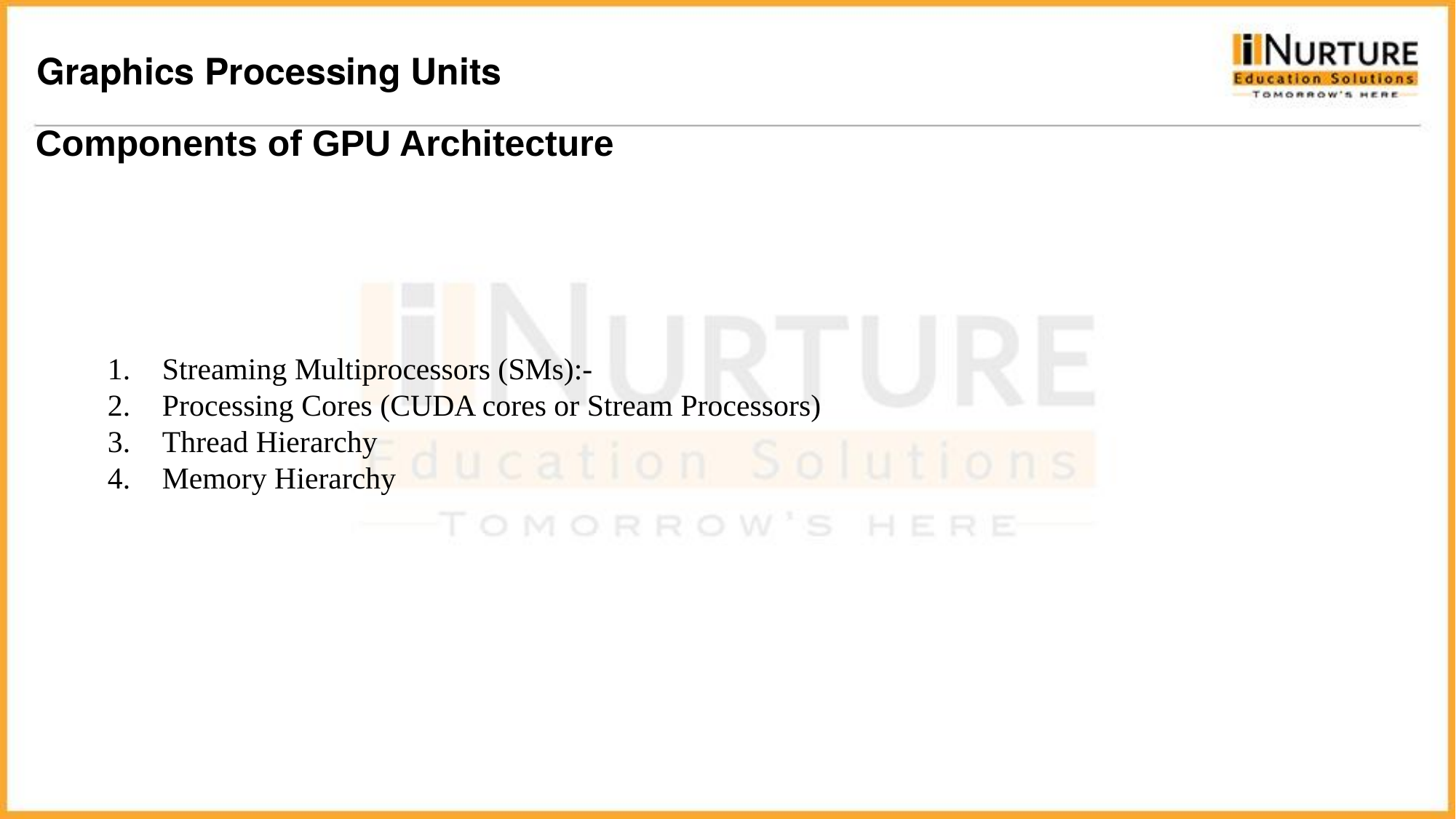

Graphics Processing Units
Components of GPU Architecture

Streaming Multiprocessors (SMs):-
Processing Cores (CUDA cores or Stream Processors)
Thread Hierarchy
Memory Hierarchy